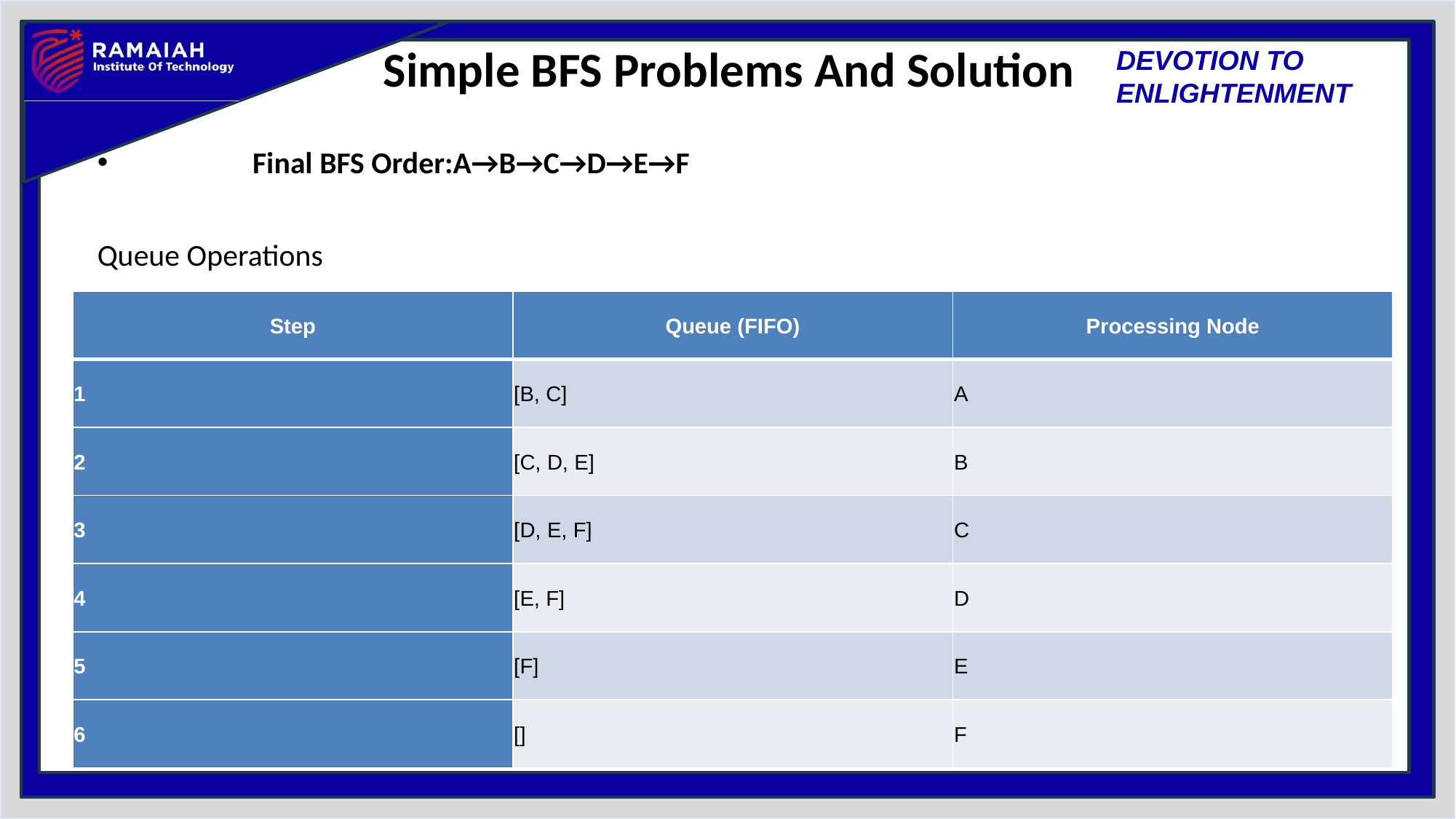

# Simple BFS Problems And Solution

               Final BFS Order:A→B→C→D→E→F

Queue Operations

| Step | Queue (FIFO) | Processing Node |
| --- | --- | --- |
| 1 | [B, C] | A |
| 2 | [C, D, E] | B |
| 3 | [D, E, F] | C |
| 4 | [E, F] | D |
| 5 | [F] | E |
| 6 | [] | F |